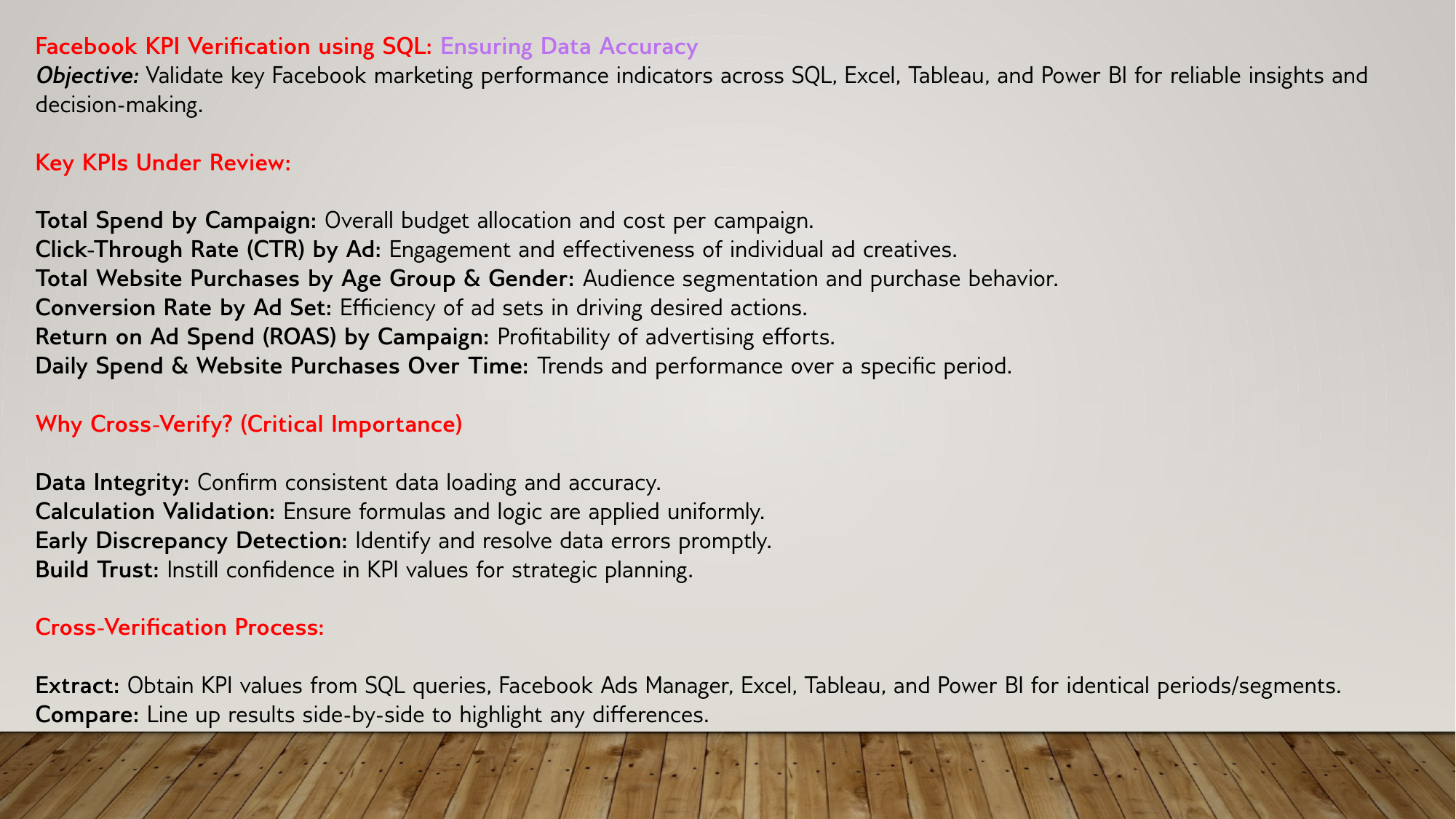

Facebook KPI Verification using SQL: Ensuring Data Accuracy
Objective: Validate key Facebook marketing performance indicators across SQL, Excel, Tableau, and Power BI for reliable insights and decision-making.

Key KPIs Under Review:

Total Spend by Campaign: Overall budget allocation and cost per campaign.
Click-Through Rate (CTR) by Ad: Engagement and effectiveness of individual ad creatives.
Total Website Purchases by Age Group & Gender: Audience segmentation and purchase behavior.
Conversion Rate by Ad Set: Efficiency of ad sets in driving desired actions.
Return on Ad Spend (ROAS) by Campaign: Profitability of advertising efforts.
Daily Spend & Website Purchases Over Time: Trends and performance over a specific period.

Why Cross-Verify? (Critical Importance)

Data Integrity: Confirm consistent data loading and accuracy.
Calculation Validation: Ensure formulas and logic are applied uniformly.
Early Discrepancy Detection: Identify and resolve data errors promptly.
Build Trust: Instill confidence in KPI values for strategic planning.

Cross-Verification Process:

Extract: Obtain KPI values from SQL queries, Facebook Ads Manager, Excel, Tableau, and Power BI for identical periods/segments.
Compare: Line up results side-by-side to highlight any differences.